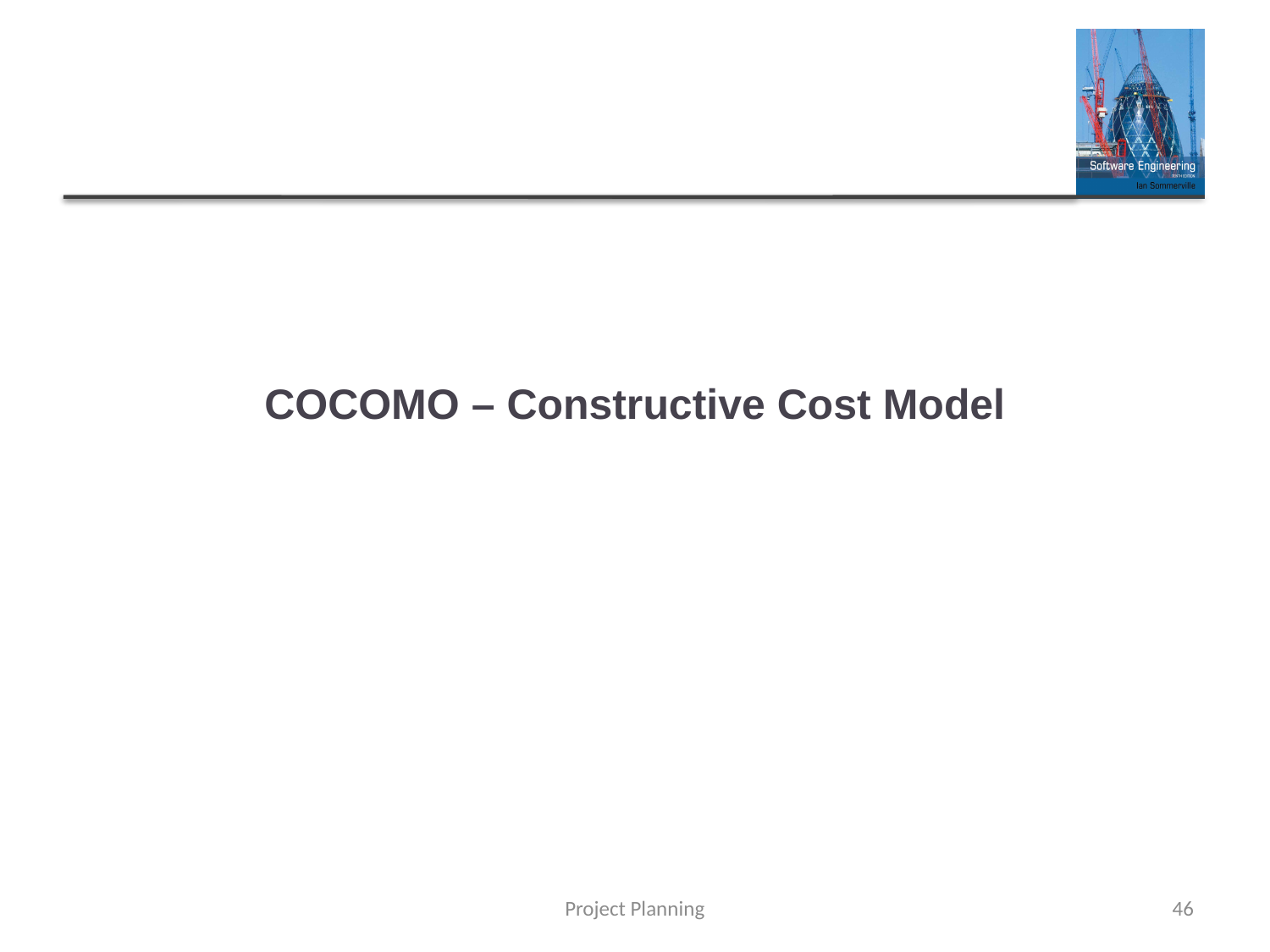

# COCOMO – Constructive Cost Model
Project Planning
46